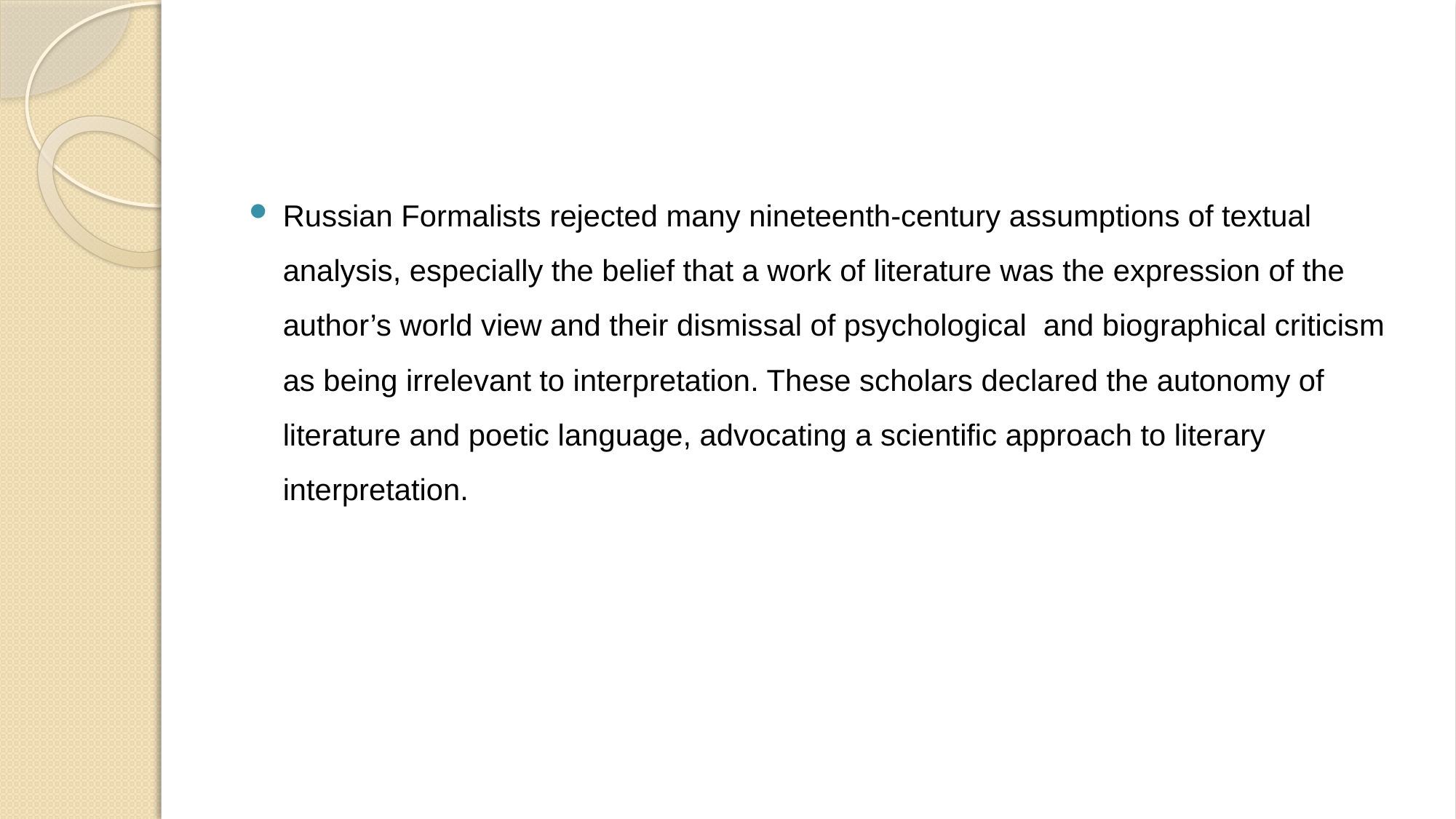

Russian Formalists rejected many nineteenth-century assumptions of textual analysis, especially the belief that a work of literature was the expression of the author’s world view and their dismissal of psychological  and biographical criticism as being irrelevant to interpretation. These scholars declared the autonomy of literature and poetic language, advocating a scientific approach to literary interpretation.